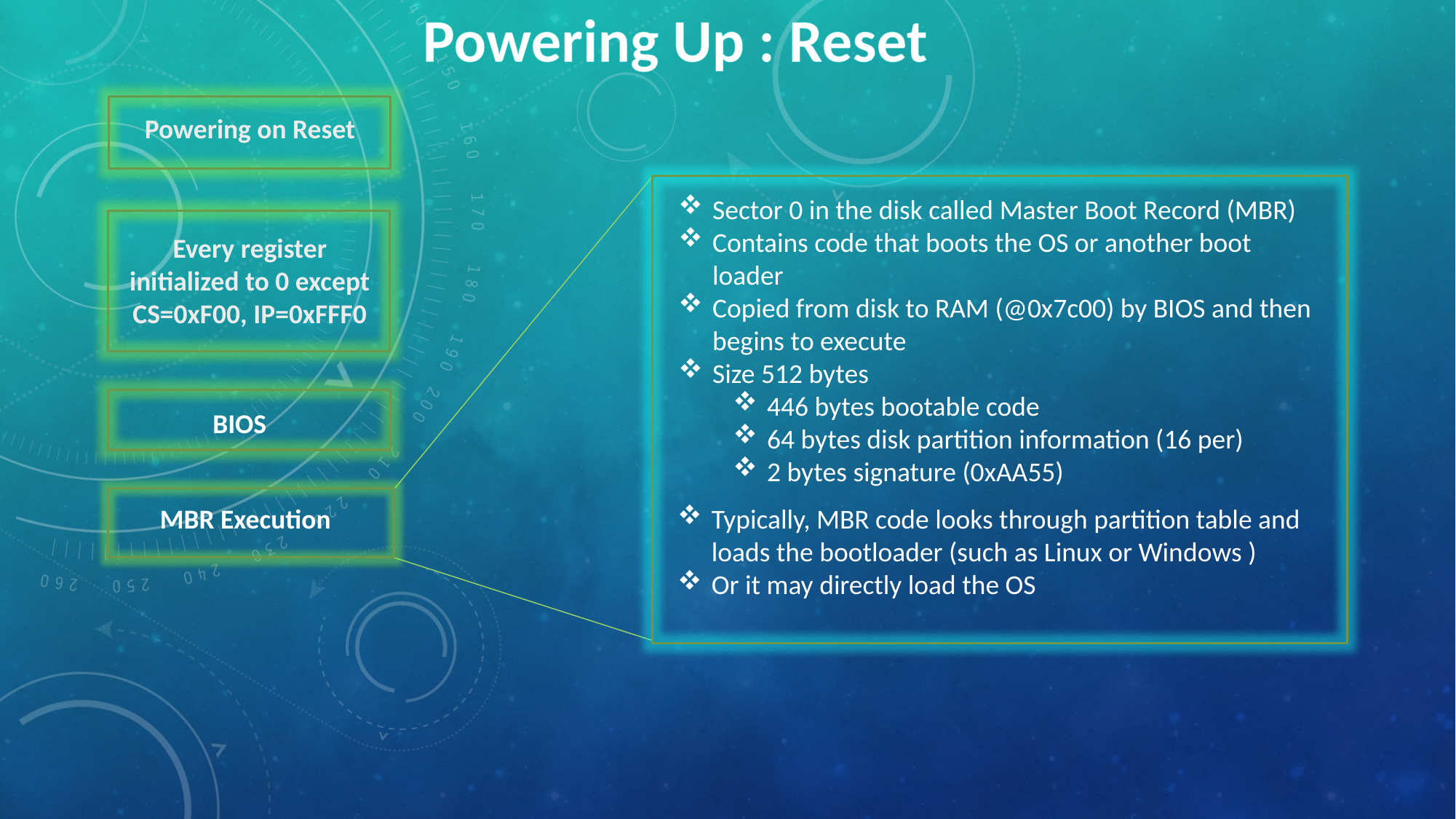

Powering Up : Reset

Powering on Reset

Sector 0 in the disk called Master Boot Record (MBR)
Contains code that boots the OS or another boot loader
Copied from disk to RAM (@0x7c00) by BIOS and then begins to execute
Size 512 bytes
446 bytes bootable code
64 bytes disk partition information (16 per)
2 bytes signature (0xAA55)

Every register initialized to 0 except
CS=0xF00, IP=0xFFF0

BIOS

MBR Execution
Typically, MBR code looks through partition table and loads the bootloader (such as Linux or Windows )
Or it may directly load the OS